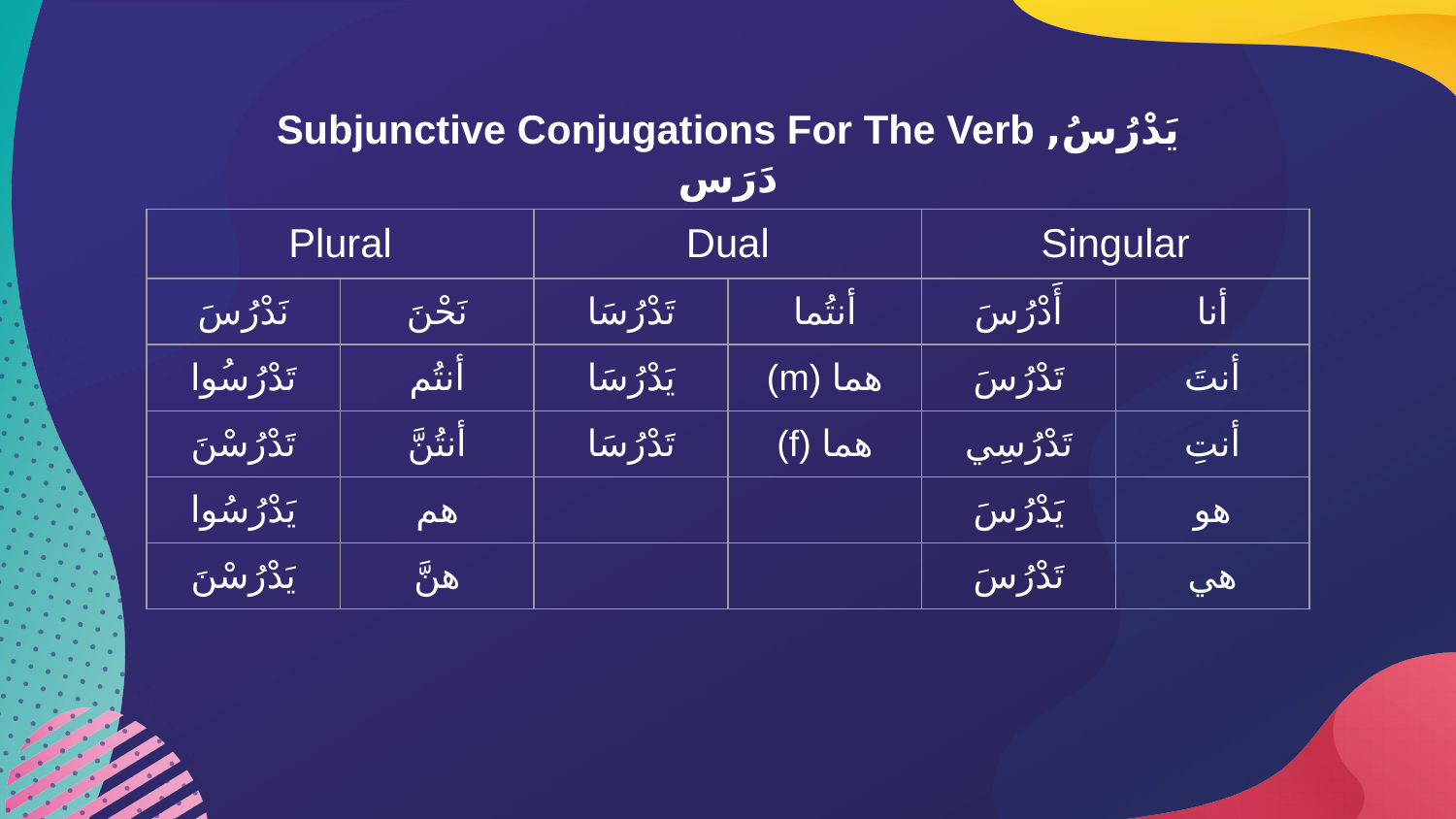

# Subjunctive Conjugations For The Verb يَدْرُسُ, دَرَس
| Plural |  | Dual |  | Singular |  |
| --- | --- | --- | --- | --- | --- |
| نَدْرُسَ | نَحْنَ | تَدْرُسَا | أنتُما | أَدْرُسَ | أنا |
| تَدْرُسُوا | أنتُم | يَدْرُسَا | هما (m) | تَدْرُسَ | أنتَ |
| تَدْرُسْنَ | أنتُنَّ | تَدْرُسَا | هما (f) | تَدْرُسِي | أنتِ |
| يَدْرُسُوا | هم |  |  | يَدْرُسَ | هو |
| يَدْرُسْنَ | هنَّ |  |  | تَدْرُسَ | هي |